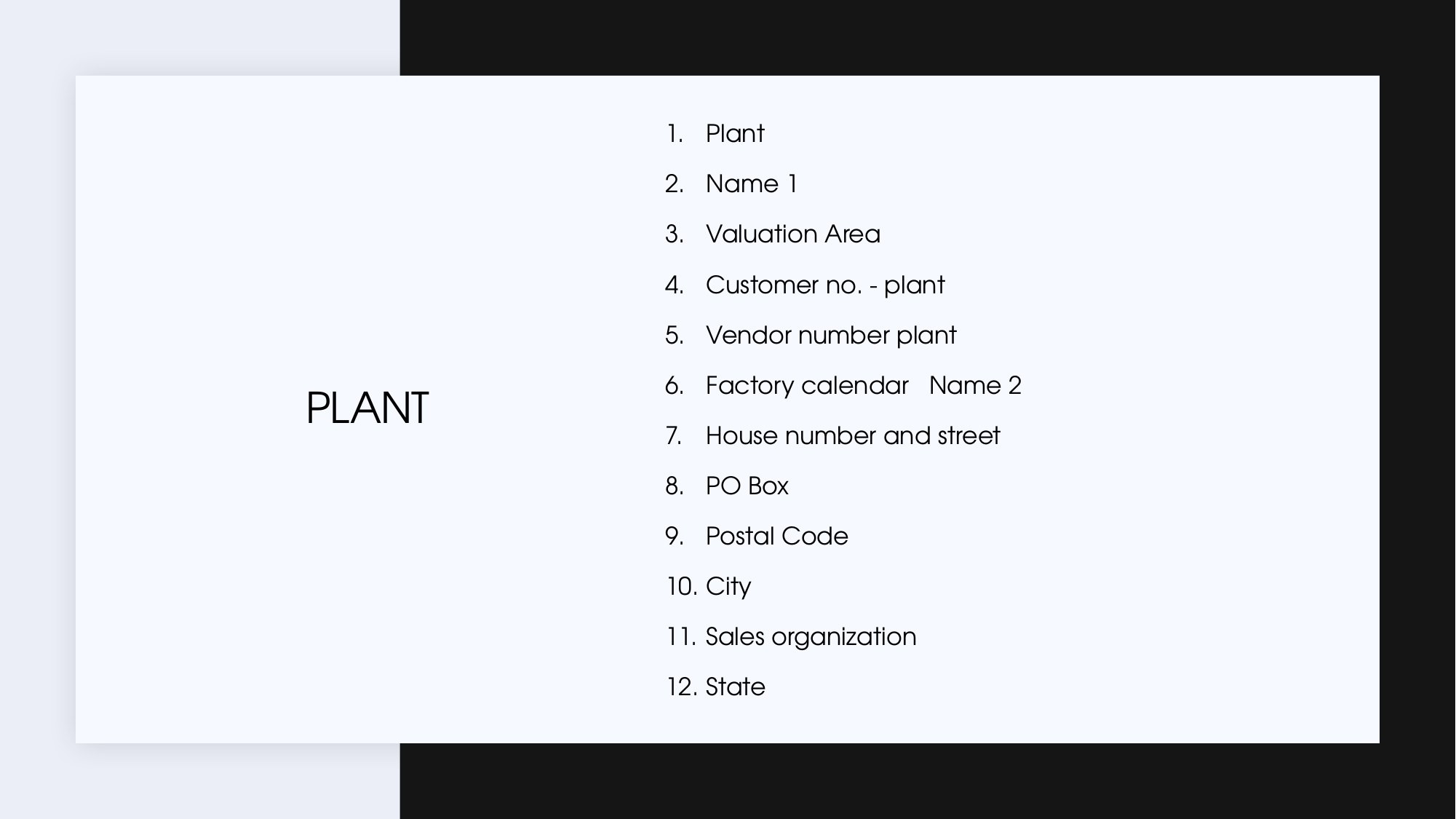

Plant
Name 1
Valuation Area
Customer no. - plant
Vendor number plant
Factory calendar   Name 2
House number and street
PO Box
Postal Code
City
Sales organization
State
# Plant